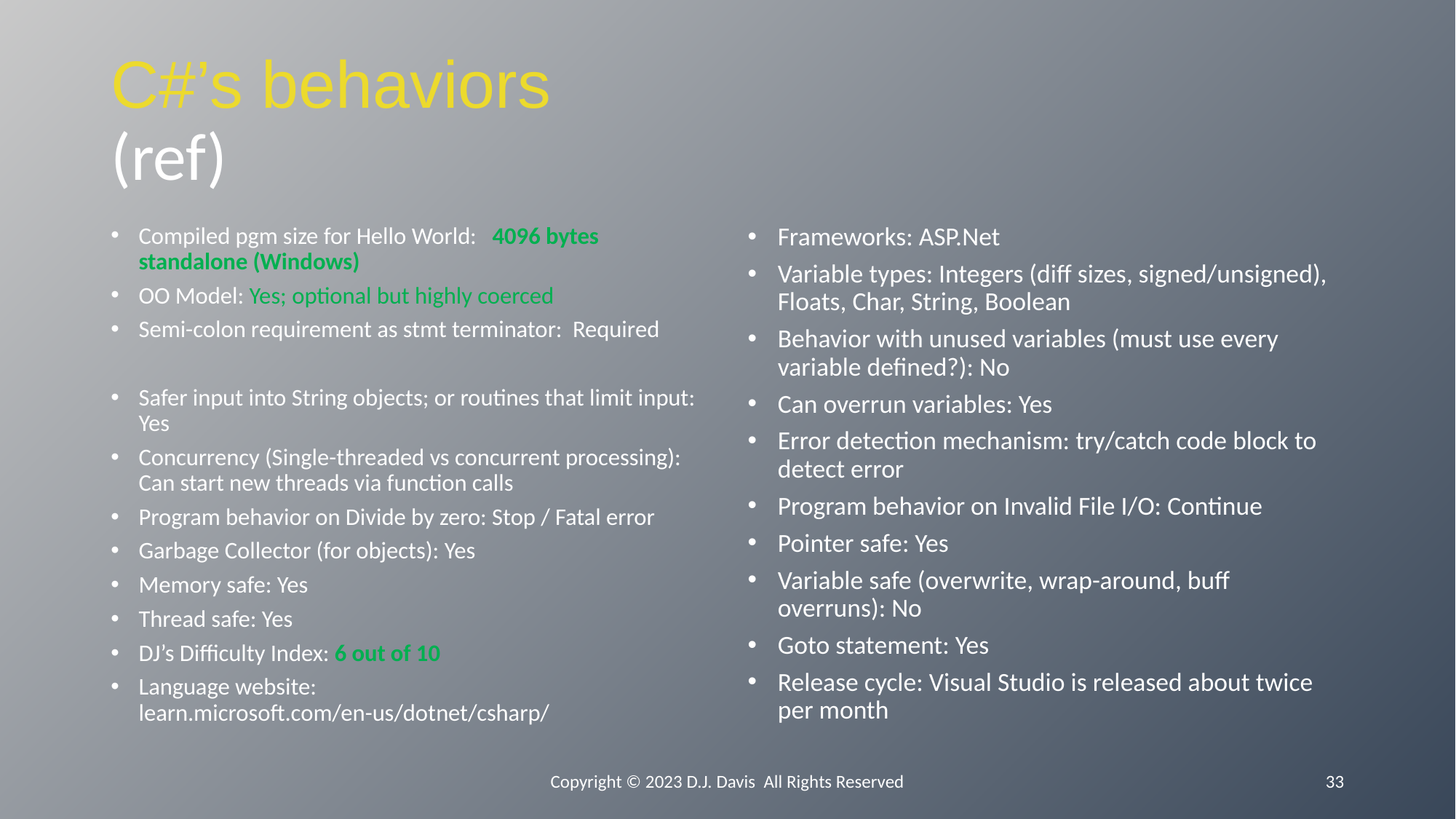

# C#’s behaviors							(ref)
Compiled pgm size for Hello World:   4096 bytes standalone (Windows)
OO Model: Yes; optional but highly coerced
Semi-colon requirement as stmt terminator:  Required

Safer input into String objects; or routines that limit input: Yes
Concurrency (Single-threaded vs concurrent processing): Can start new threads via function calls
Program behavior on Divide by zero: Stop / Fatal error
Garbage Collector (for objects): Yes
Memory safe: Yes
Thread safe: Yes
DJ’s Difficulty Index: 6 out of 10
Language website: learn.microsoft.com/en-us/dotnet/csharp/
Frameworks: ASP.Net
Variable types: Integers (diff sizes, signed/unsigned), Floats, Char, String, Boolean
Behavior with unused variables (must use every variable defined?): No
Can overrun variables: Yes
Error detection mechanism: try/catch code block to detect error
Program behavior on Invalid File I/O: Continue
Pointer safe: Yes
Variable safe (overwrite, wrap-around, buff overruns): No
Goto statement: Yes
Release cycle: Visual Studio is released about twice per month
Copyright © 2023 D.J. Davis  All Rights Reserved
33